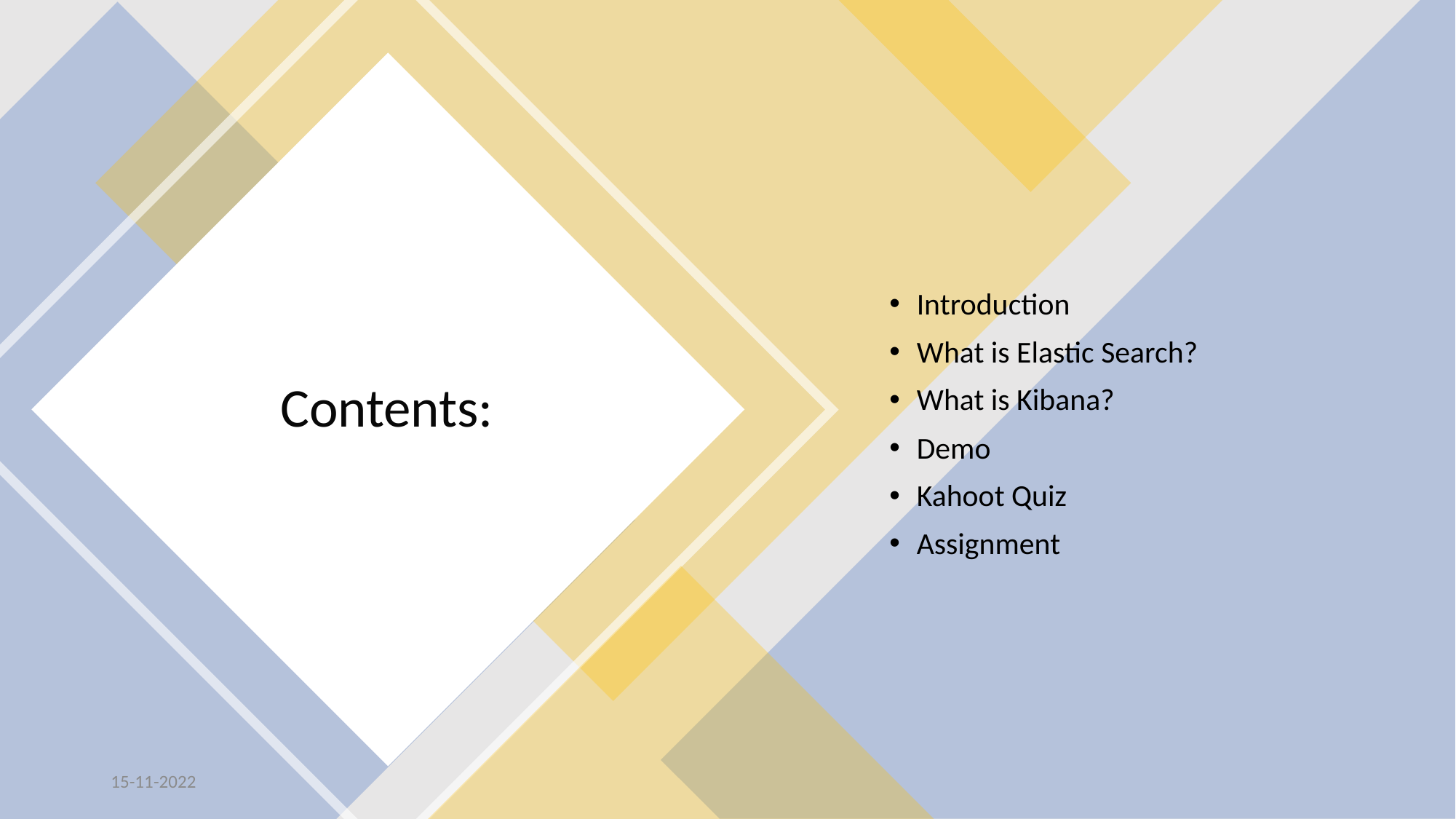

Introduction
What is Elastic Search?
What is Kibana?
Demo
Kahoot Quiz
Assignment

# Contents:

15-11-2022
2